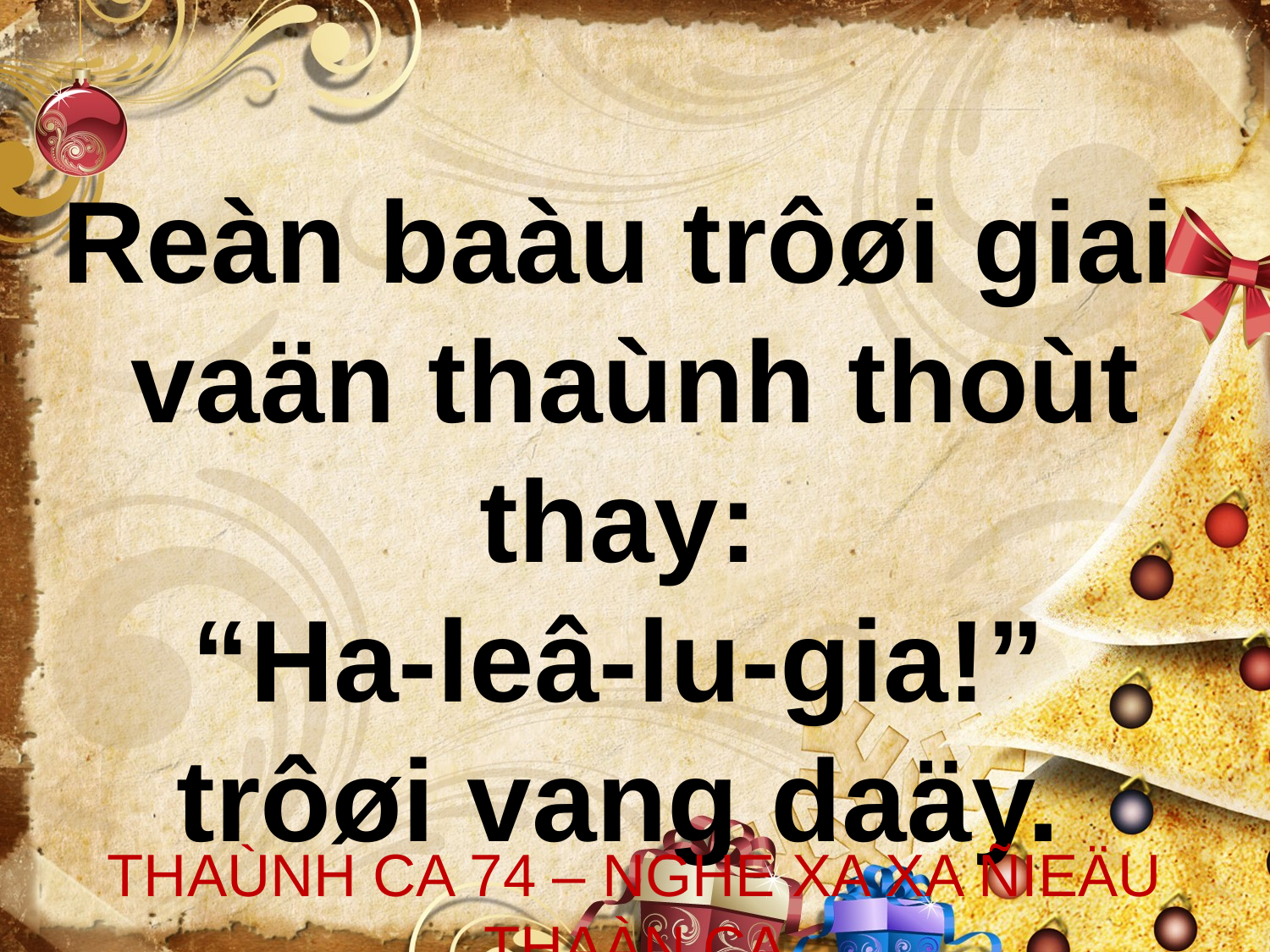

Reàn baàu trôøi giai
vaän thaùnh thoùt thay:
“Ha-leâ-lu-gia!”
trôøi vang daäy.
THAÙNH CA 74 – NGHE XA XA ÑIEÄU THAÀN CA